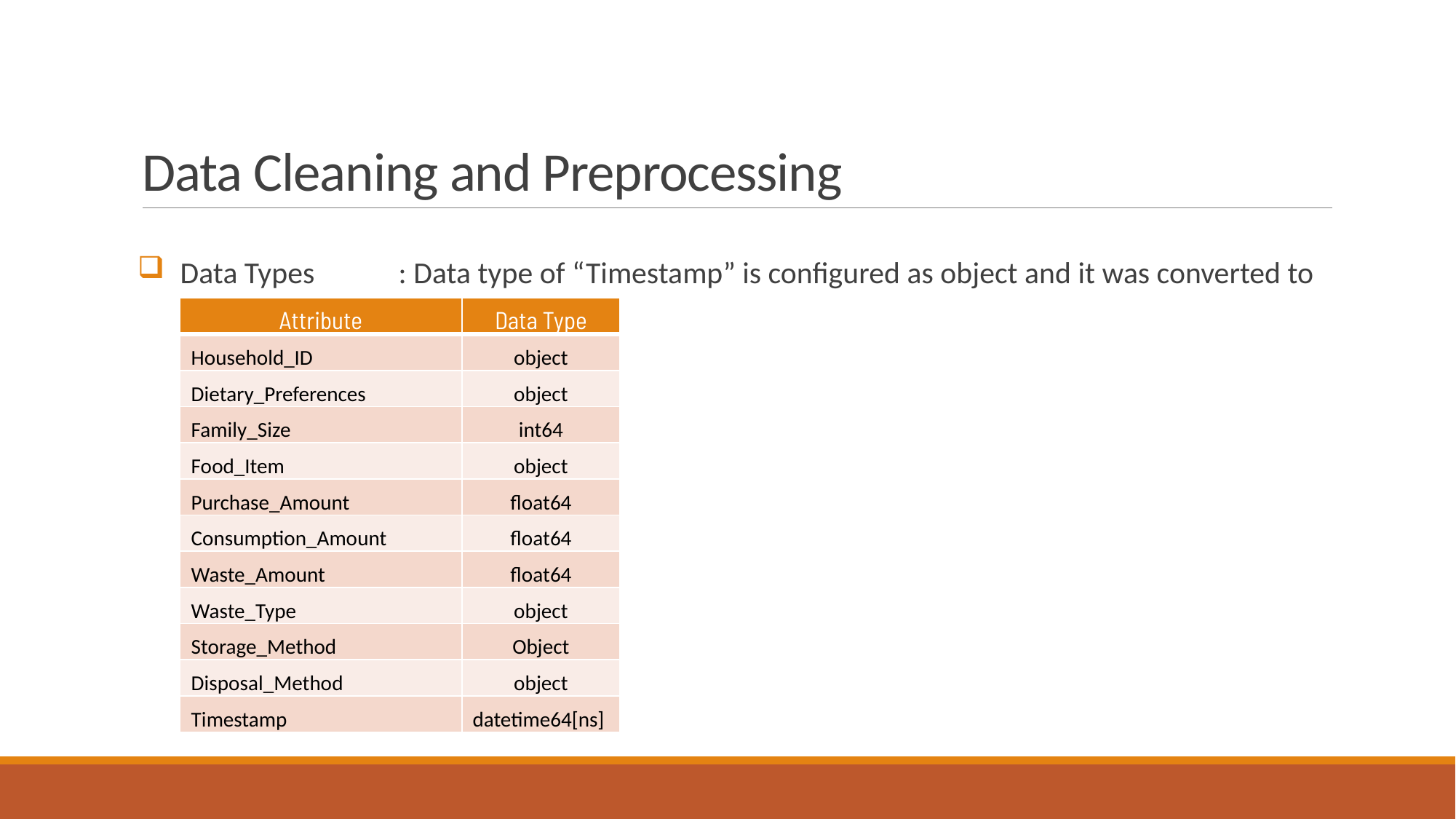

# Data Cleaning and Preprocessing
Data Types	: Data type of “Timestamp” is configured as object and it was converted to datetime64

| Attribute | Data Type |
| --- | --- |
| Household\_ID | object |
| Dietary\_Preferences | object |
| Family\_Size | int64 |
| Food\_Item | object |
| Purchase\_Amount | float64 |
| Consumption\_Amount | float64 |
| Waste\_Amount | float64 |
| Waste\_Type | object |
| Storage\_Method | Object |
| Disposal\_Method | object |
| Timestamp | datetime64[ns] |